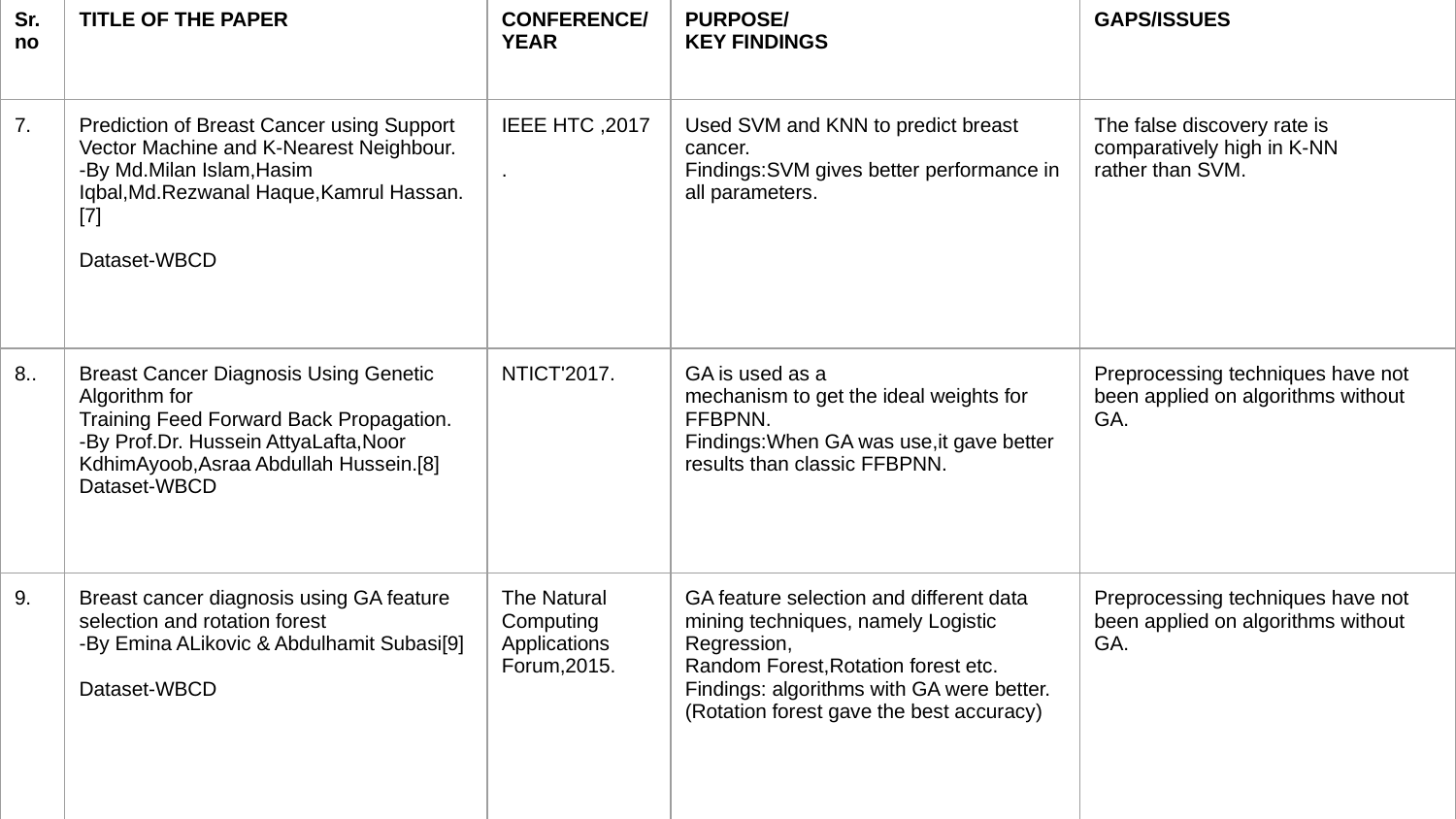

| Sr.no | TITLE OF THE PAPER | CONFERENCE/YEAR | PURPOSE/ KEY FINDINGS | GAPS/ISSUES |
| --- | --- | --- | --- | --- |
| 7. | Prediction of Breast Cancer using Support Vector Machine and K-Nearest Neighbour. -By Md.Milan Islam,Hasim Iqbal,Md.Rezwanal Haque,Kamrul Hassan.[7] Dataset-WBCD | IEEE HTC ,2017 . | Used SVM and KNN to predict breast cancer. Findings:SVM gives better performance in all parameters. | The false discovery rate is comparatively high in K-NN rather than SVM. |
| 8.. | Breast Cancer Diagnosis Using Genetic Algorithm for Training Feed Forward Back Propagation. -By Prof.Dr. Hussein AttyaLafta,Noor KdhimAyoob,Asraa Abdullah Hussein.[8] Dataset-WBCD | NTICT'2017. | GA is used as a mechanism to get the ideal weights for FFBPNN. Findings:When GA was use,it gave better results than classic FFBPNN. | Preprocessing techniques have not been applied on algorithms without GA. |
| 9. | Breast cancer diagnosis using GA feature selection and rotation forest -By Emina ALikovic & Abdulhamit Subasi[9] Dataset-WBCD | The Natural Computing Applications Forum,2015. | GA feature selection and different data mining techniques, namely Logistic Regression, Random Forest,Rotation forest etc. Findings: algorithms with GA were better.(Rotation forest gave the best accuracy) | Preprocessing techniques have not been applied on algorithms without GA. |